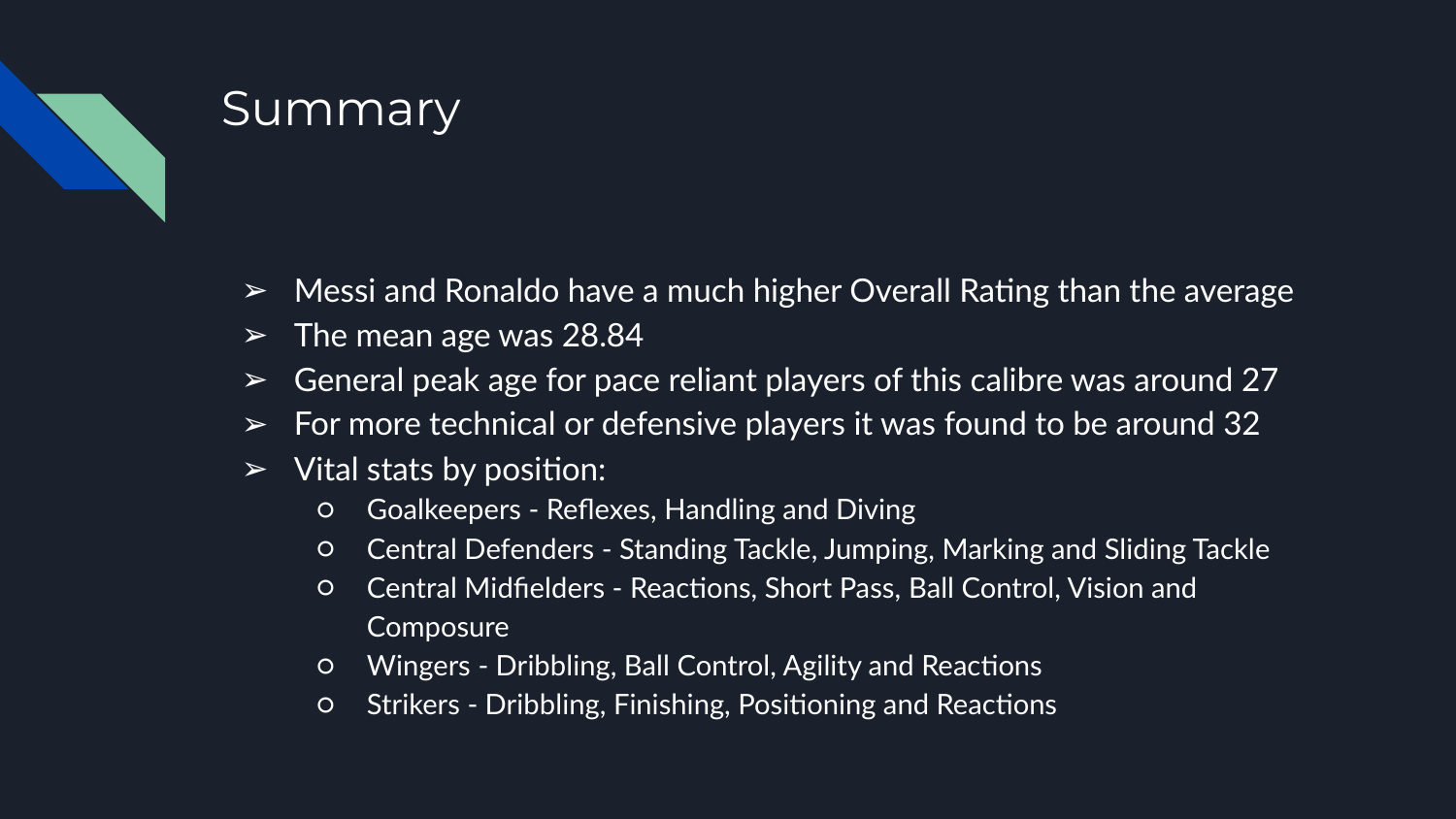

# Summary
Messi and Ronaldo have a much higher Overall Rating than the average
The mean age was 28.84
General peak age for pace reliant players of this calibre was around 27
For more technical or defensive players it was found to be around 32
Vital stats by position:
Goalkeepers - Reflexes, Handling and Diving
Central Defenders - Standing Tackle, Jumping, Marking and Sliding Tackle
Central Midfielders - Reactions, Short Pass, Ball Control, Vision and Composure
Wingers - Dribbling, Ball Control, Agility and Reactions
Strikers - Dribbling, Finishing, Positioning and Reactions